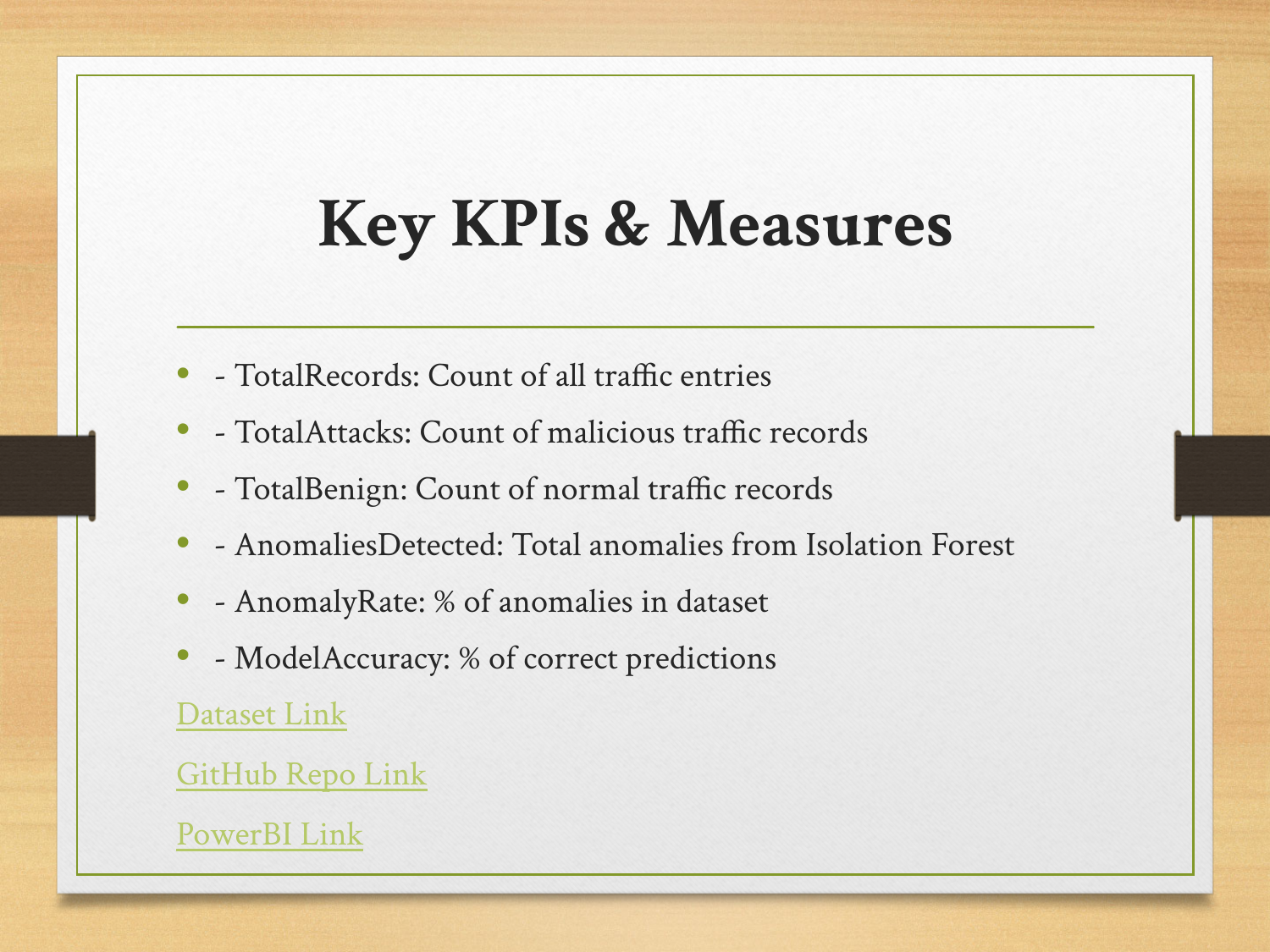

# Key KPIs & Measures
- TotalRecords: Count of all traffic entries
- TotalAttacks: Count of malicious traffic records
- TotalBenign: Count of normal traffic records
- AnomaliesDetected: Total anomalies from Isolation Forest
- AnomalyRate: % of anomalies in dataset
- ModelAccuracy: % of correct predictions
Dataset Link
GitHub Repo Link
PowerBI Link